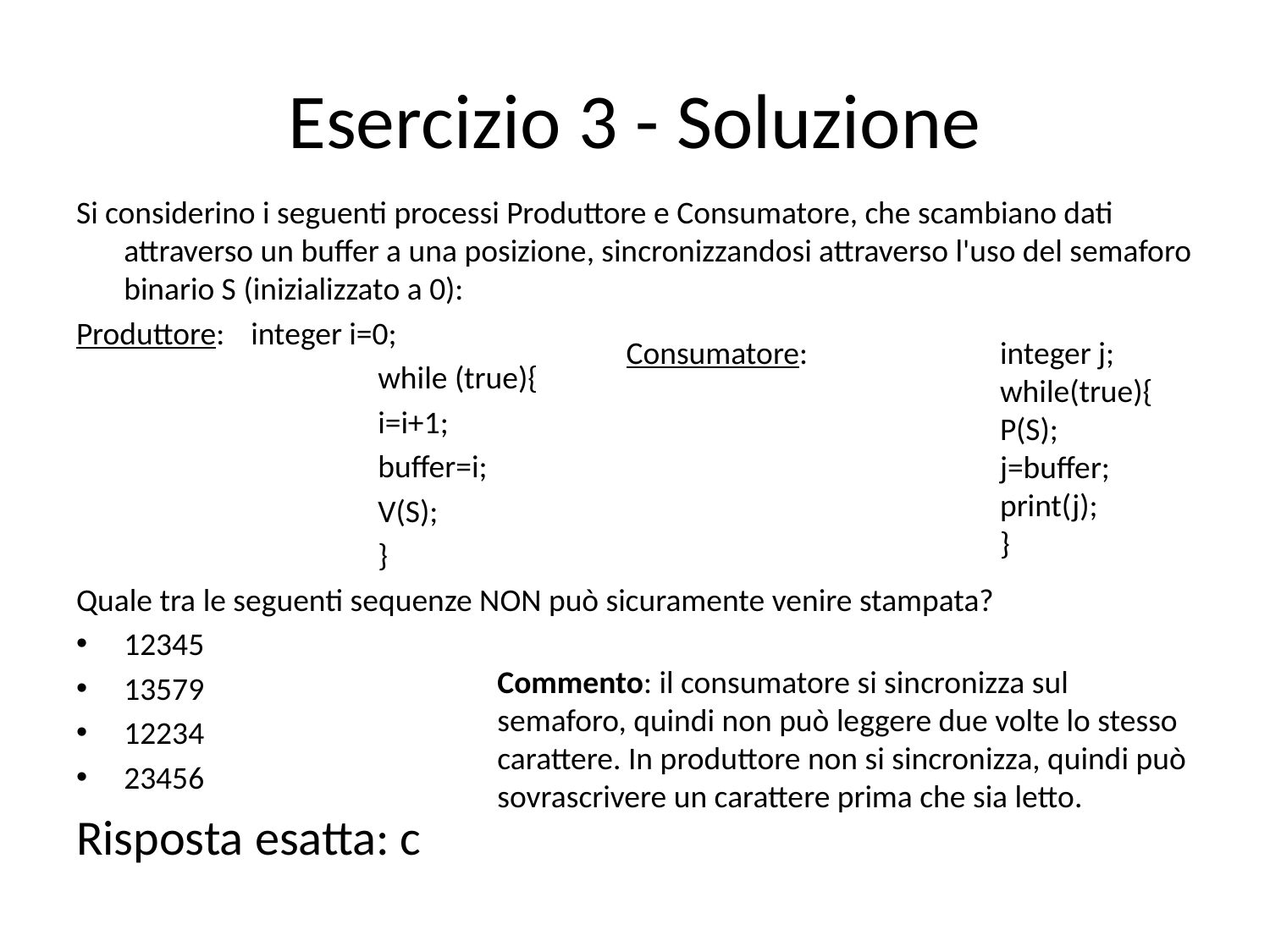

# Esercizio 3 - Soluzione
Si considerino i seguenti processi Produttore e Consumatore, che scambiano dati attraverso un buffer a una posizione, sincronizzandosi attraverso l'uso del semaforo binario S (inizializzato a 0):
Produttore: 	integer i=0;
			while (true){
			i=i+1;
			buffer=i;
			V(S);
			}
Quale tra le seguenti sequenze NON può sicuramente venire stampata?
12345
13579
12234
23456
Risposta esatta: c

 Consumatore: 		integer j;
			while(true){
			P(S);
			j=buffer;
			print(j);
			}

Commento: il consumatore si sincronizza sul semaforo, quindi non può leggere due volte lo stesso carattere. In produttore non si sincronizza, quindi può sovrascrivere un carattere prima che sia letto.